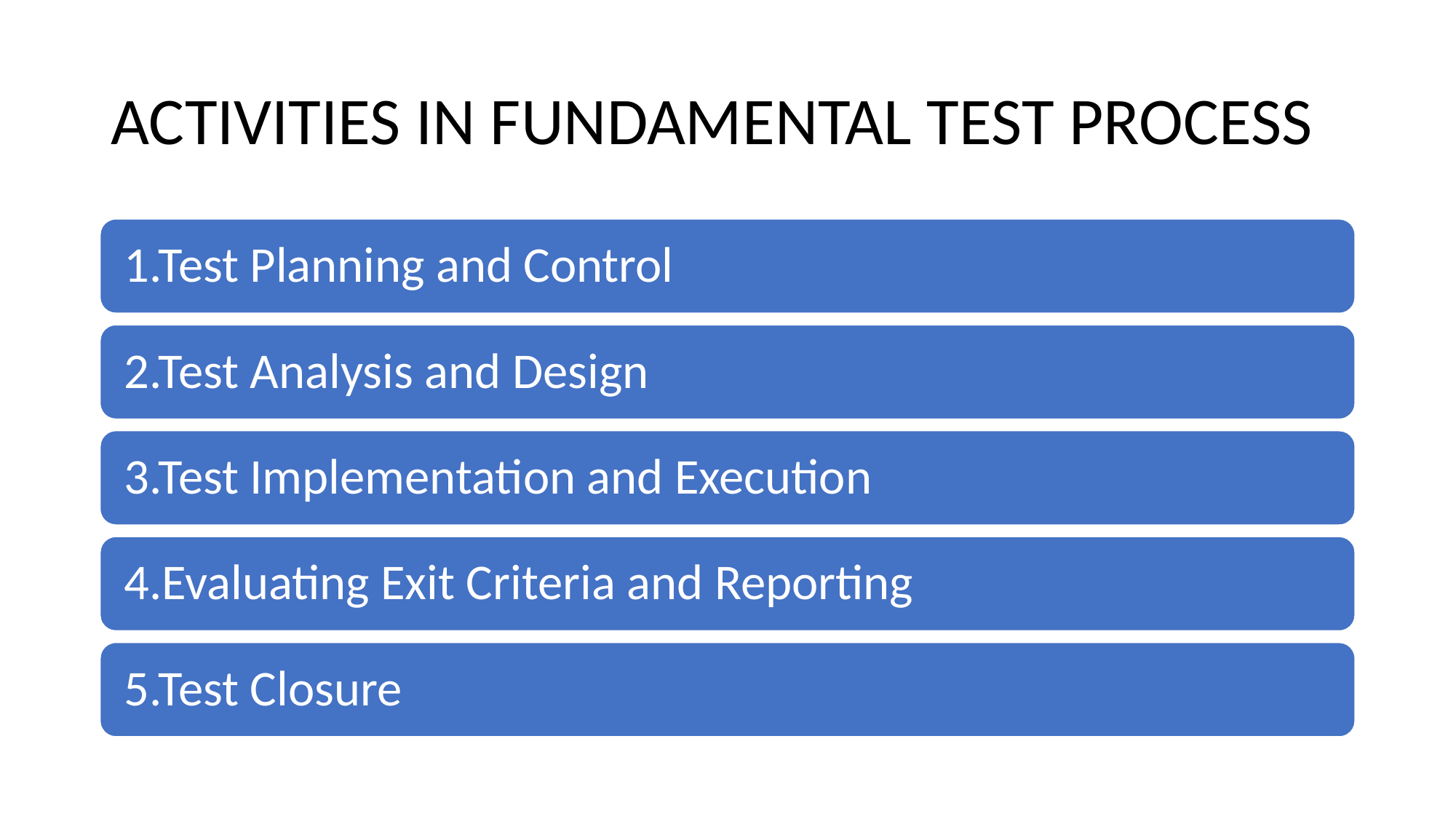

# ACTIVITIES IN FUNDAMENTAL TEST PROCESS
1.Test Planning and Control
2.Test Analysis and Design
3.Test Implementation and Execution
4.Evaluating Exit Criteria and Reporting
5.Test Closure